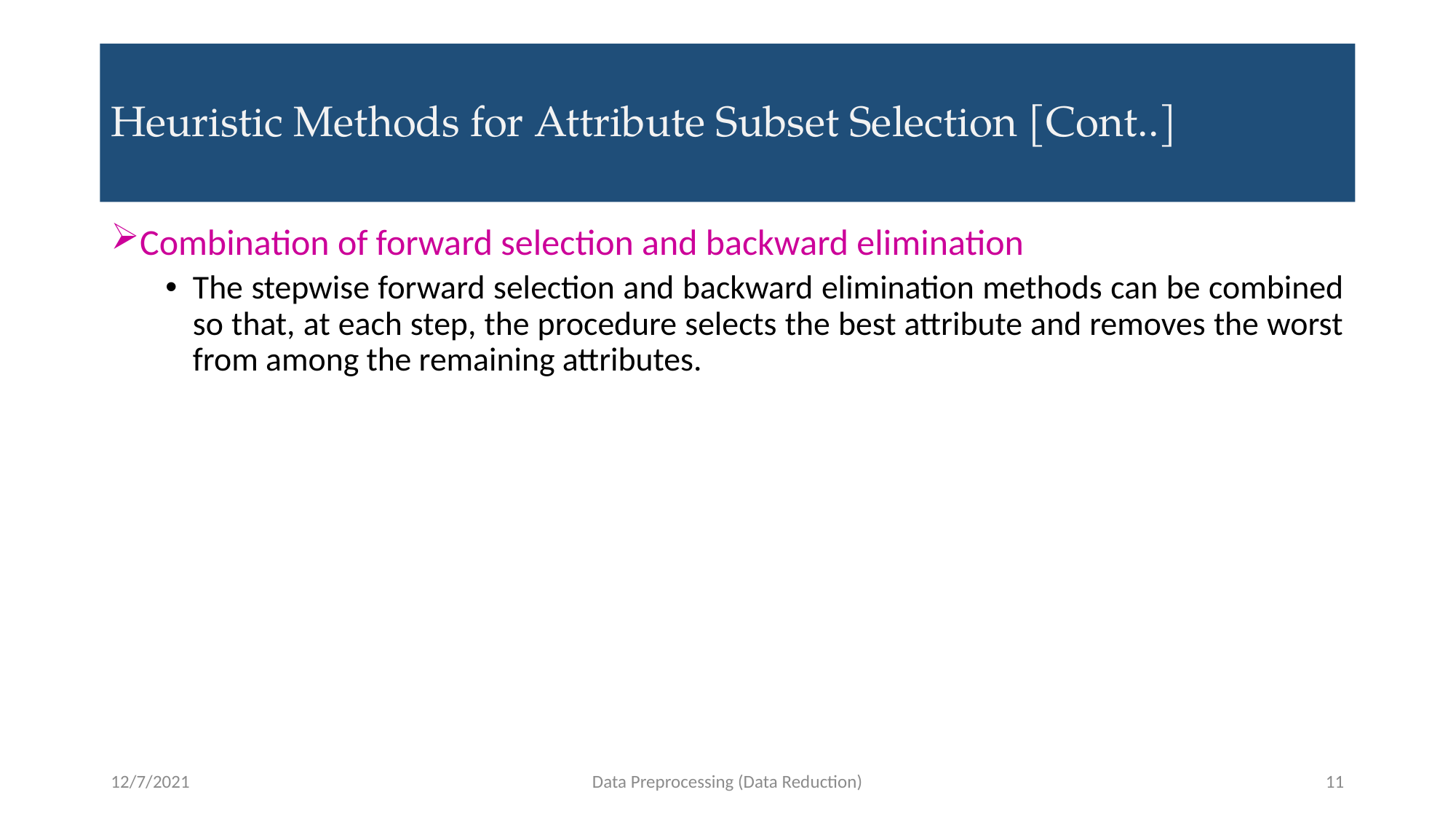

# Heuristic Methods for Attribute Subset Selection [Cont..]
Combination of forward selection and backward elimination
The stepwise forward selection and backward elimination methods can be combined so that, at each step, the procedure selects the best attribute and removes the worst from among the remaining attributes.
12/7/2021
Data Preprocessing (Data Reduction)
11